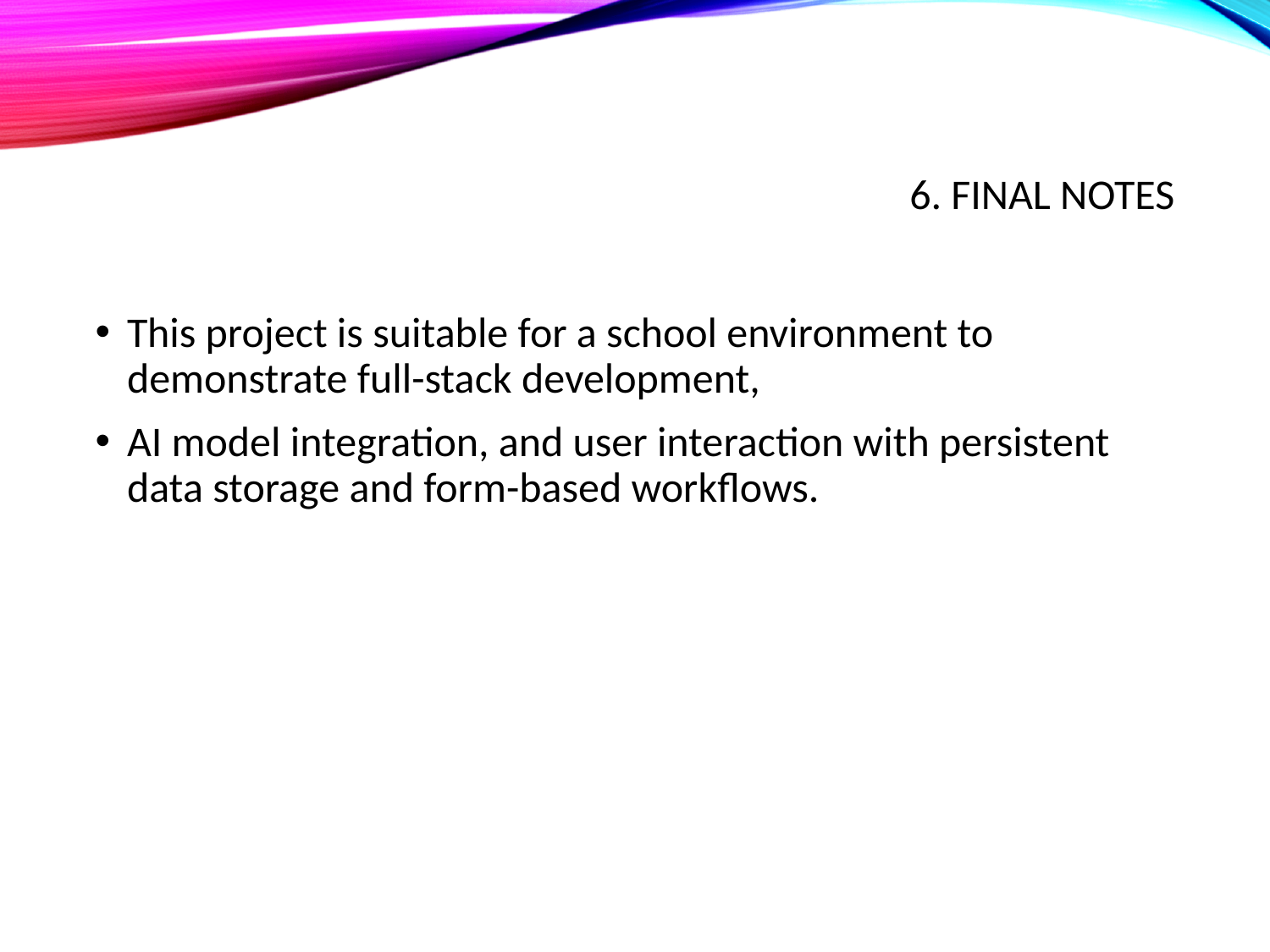

# 6. Final Notes
This project is suitable for a school environment to demonstrate full-stack development,
AI model integration, and user interaction with persistent data storage and form-based workflows.